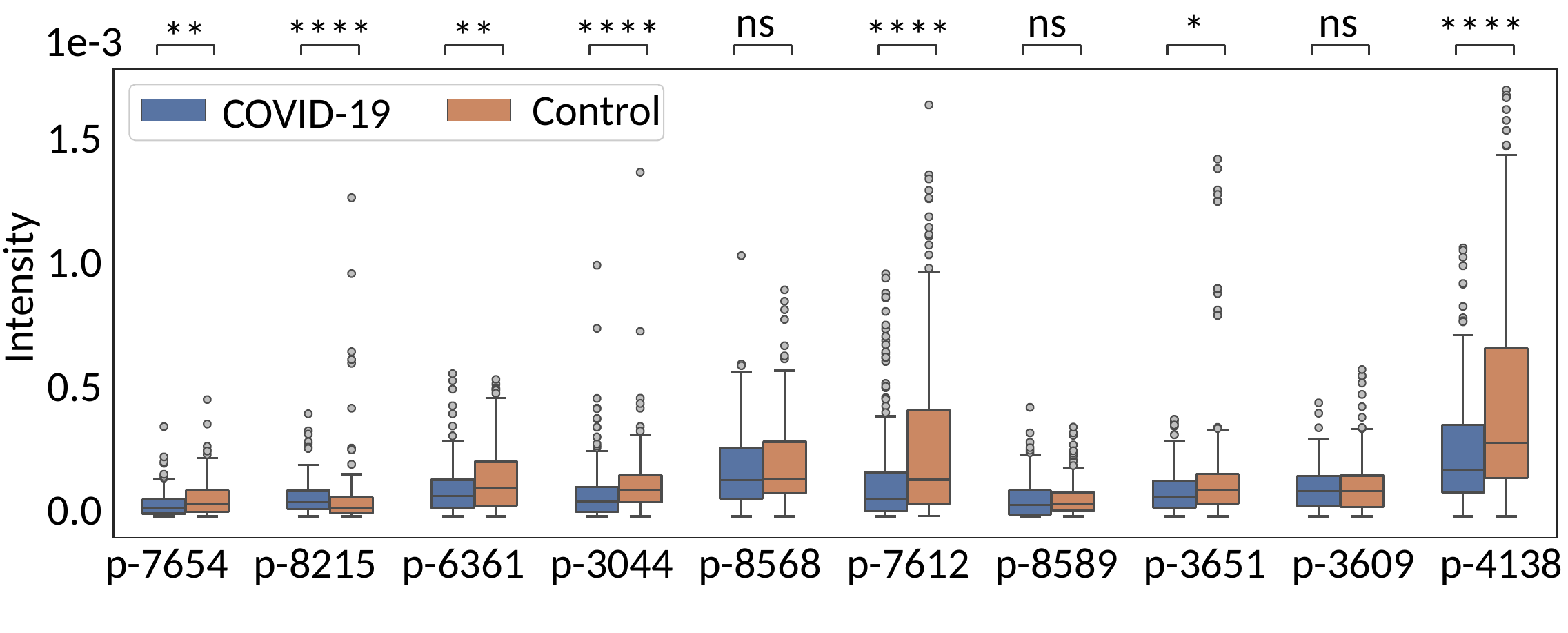

ns
ns
ns
*
****
****
****
****
**
**
1e-3

Control
COVID-19
1.5
1.0
Intensity
0.5
0.0
p-7654
p-8215
p-6361
p-3044
p-8568
p-7612
p-8589
p-3651
p-3609
p-4138